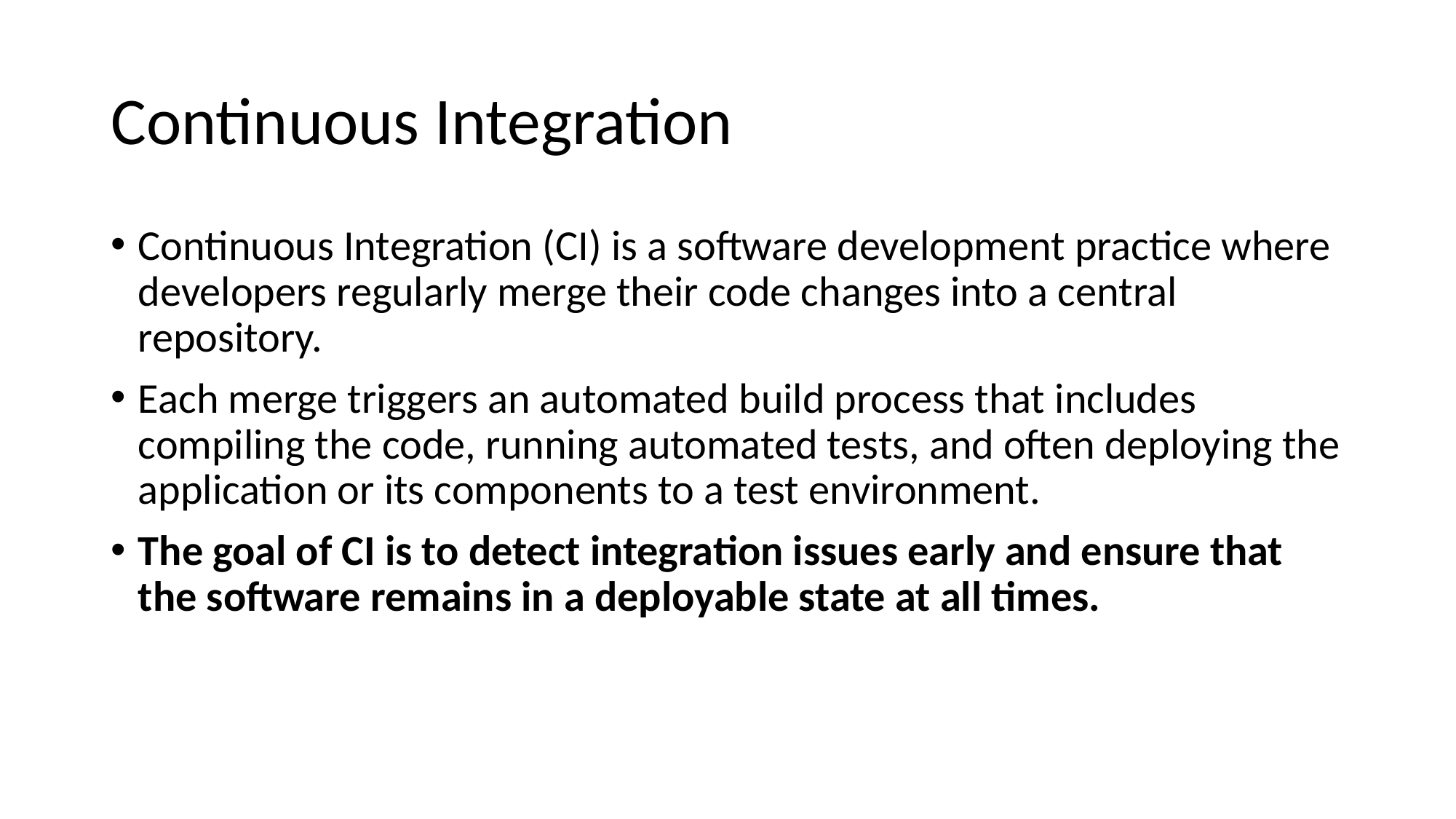

# Continuous Integration
Continuous Integration (CI) is a software development practice where developers regularly merge their code changes into a central repository.
Each merge triggers an automated build process that includes compiling the code, running automated tests, and often deploying the application or its components to a test environment.
The goal of CI is to detect integration issues early and ensure that the software remains in a deployable state at all times.